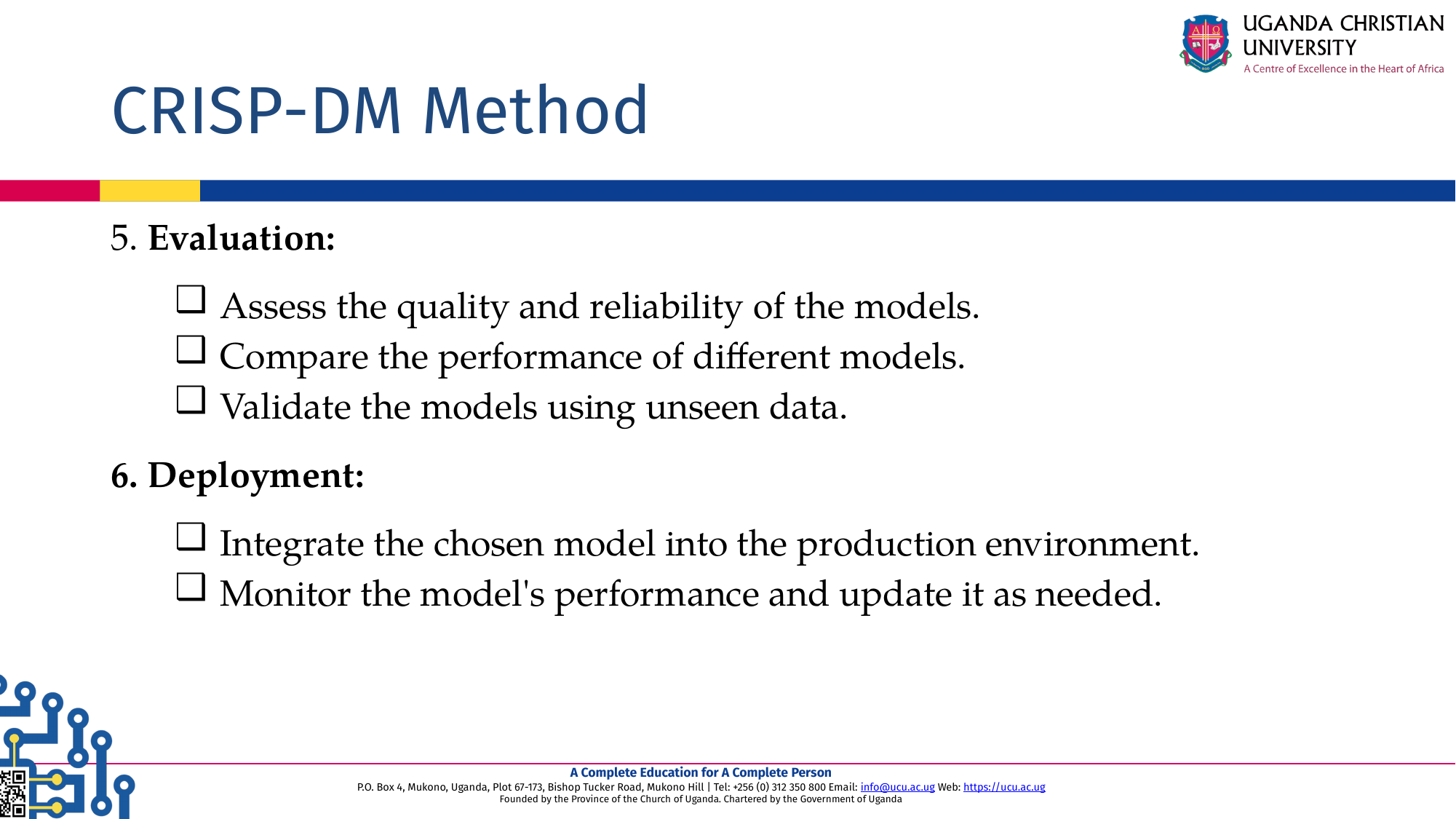

# CRISP-DM Method
5. Evaluation:
Assess the quality and reliability of the models.
Compare the performance of different models.
Validate the models using unseen data.
6. Deployment:
Integrate the chosen model into the production environment.
Monitor the model's performance and update it as needed.